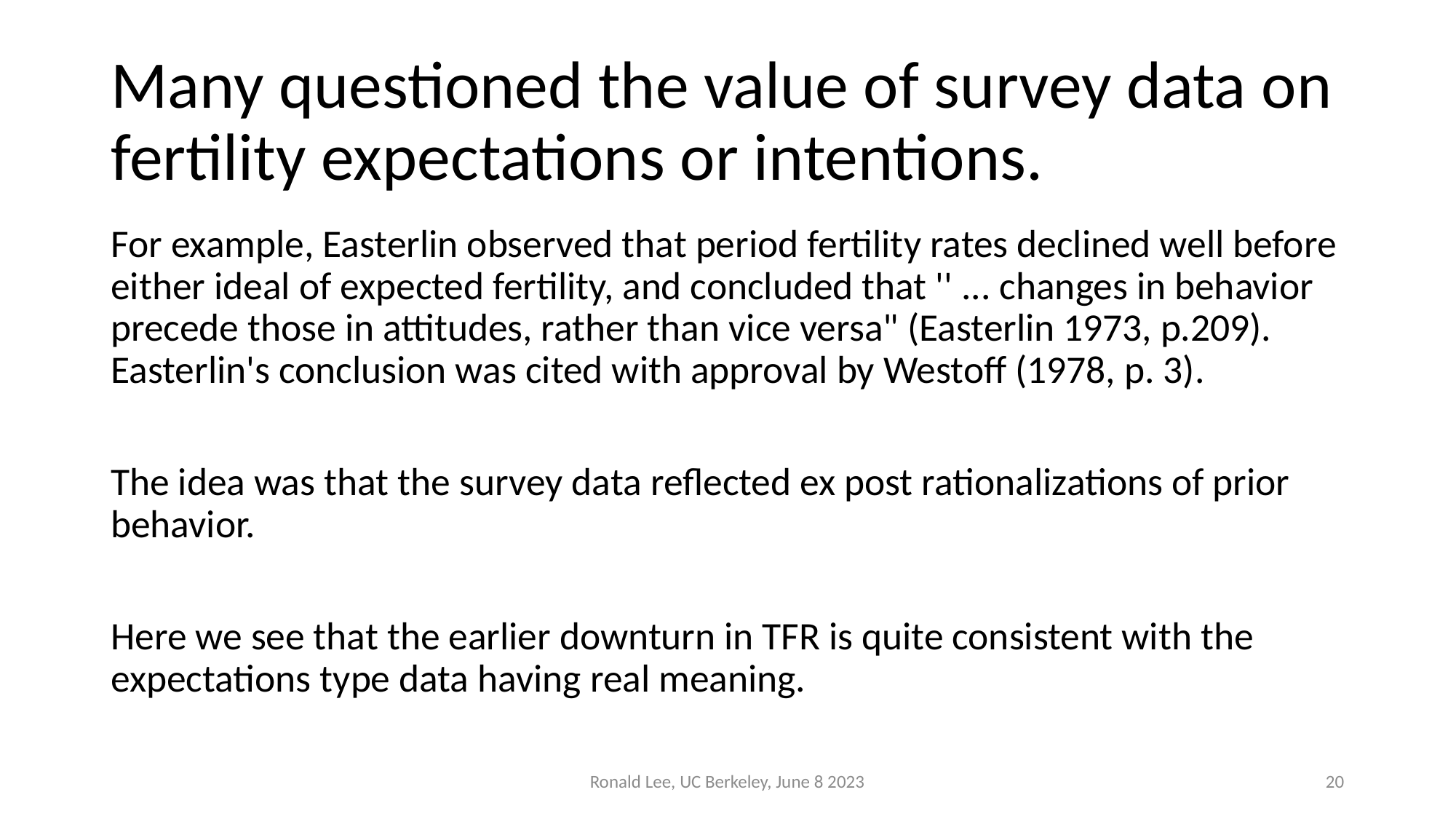

# Many questioned the value of survey data on fertility expectations or intentions.
For example, Easterlin observed that period fertility rates declined well before either ideal of expected fertility, and concluded that '' ... changes in behavior precede those in attitudes, rather than vice versa" (Easterlin 1973, p.209). Easterlin's conclusion was cited with approval by Westoff (1978, p. 3).

The idea was that the survey data reflected ex post rationalizations of prior behavior.

Here we see that the earlier downturn in TFR is quite consistent with the expectations type data having real meaning.
Ronald Lee, UC Berkeley, June 8 2023
20